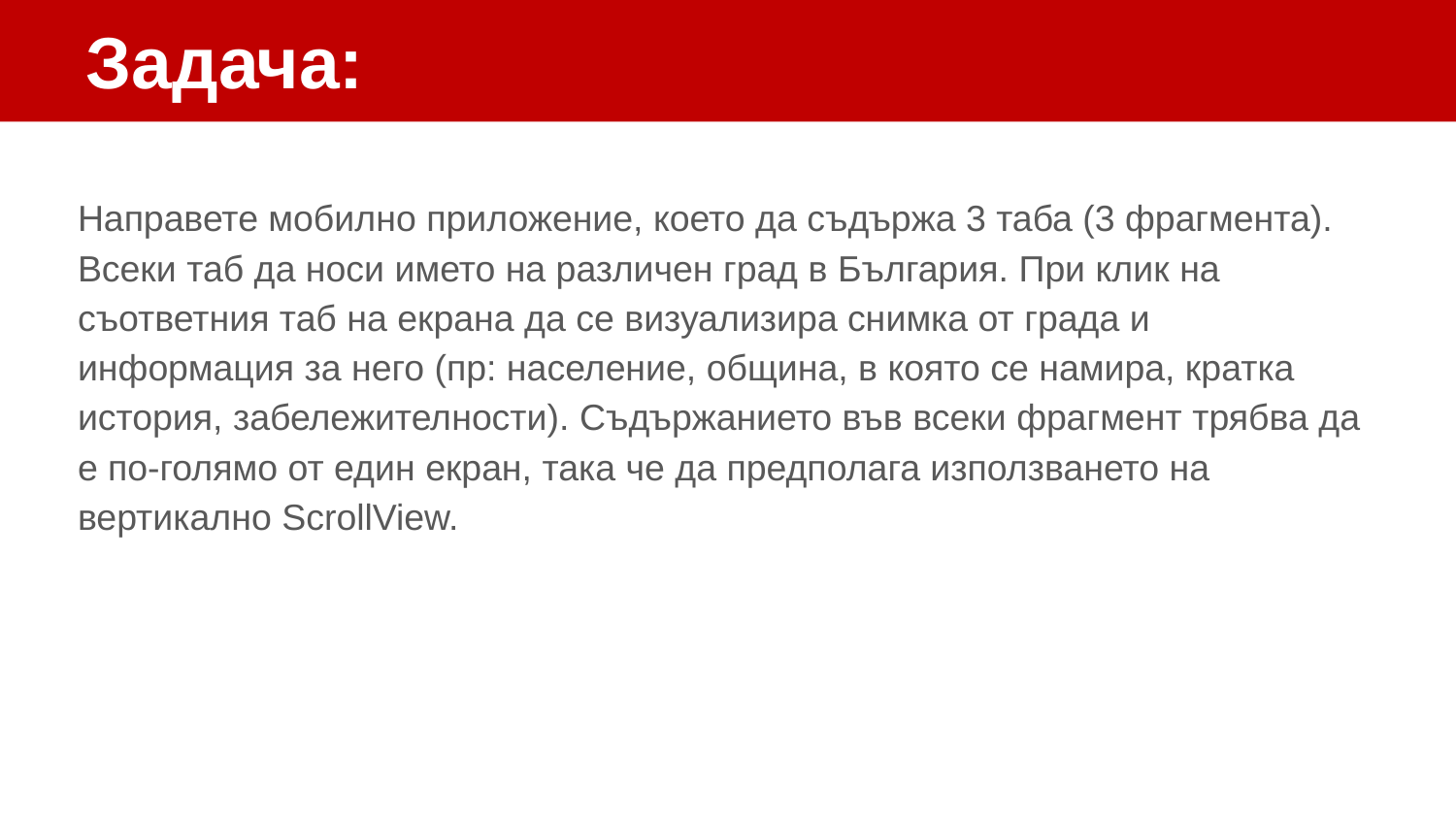

# Задача:
Направете мобилно приложение, което да съдържа 3 таба (3 фрагмента). Всеки таб да носи името на различен град в България. При клик на съответния таб на екрана да се визуализира снимка от града и информация за него (пр: население, община, в която се намира, кратка история, забележителности). Съдържанието във всеки фрагмент трябва да е по-голямо от един екран, така че да предполага използването на вертикално ScrollView.